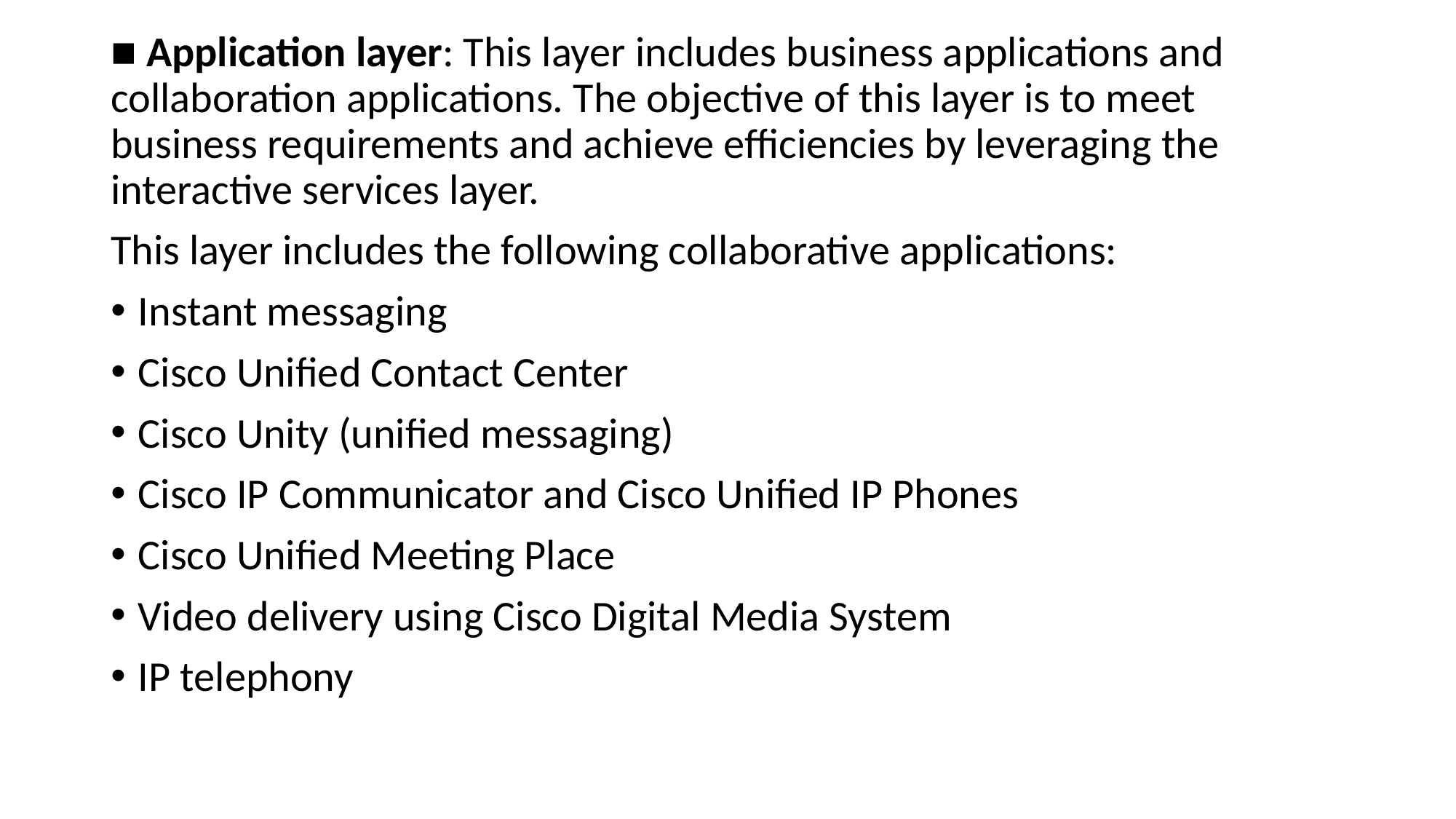

■ Application layer: This layer includes business applications and collaboration applications. The objective of this layer is to meet business requirements and achieve efficiencies by leveraging the interactive services layer.
This layer includes the following collaborative applications:
Instant messaging
Cisco Unified Contact Center
Cisco Unity (unified messaging)
Cisco IP Communicator and Cisco Unified IP Phones
Cisco Unified Meeting Place
Video delivery using Cisco Digital Media System
IP telephony